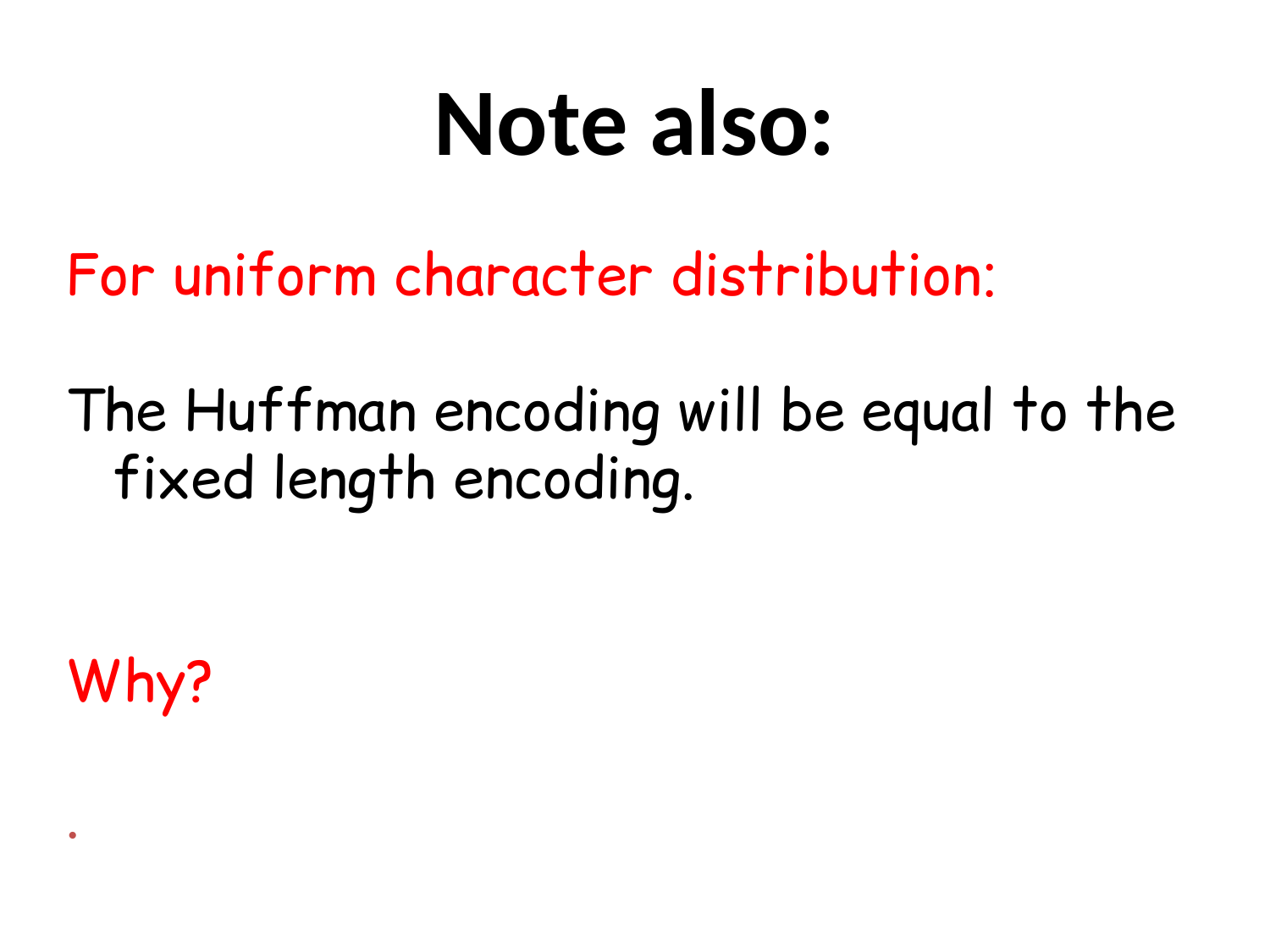

# Note also:
For uniform character distribution:

The Huffman encoding will be equal to the fixed length encoding.

Why?

.